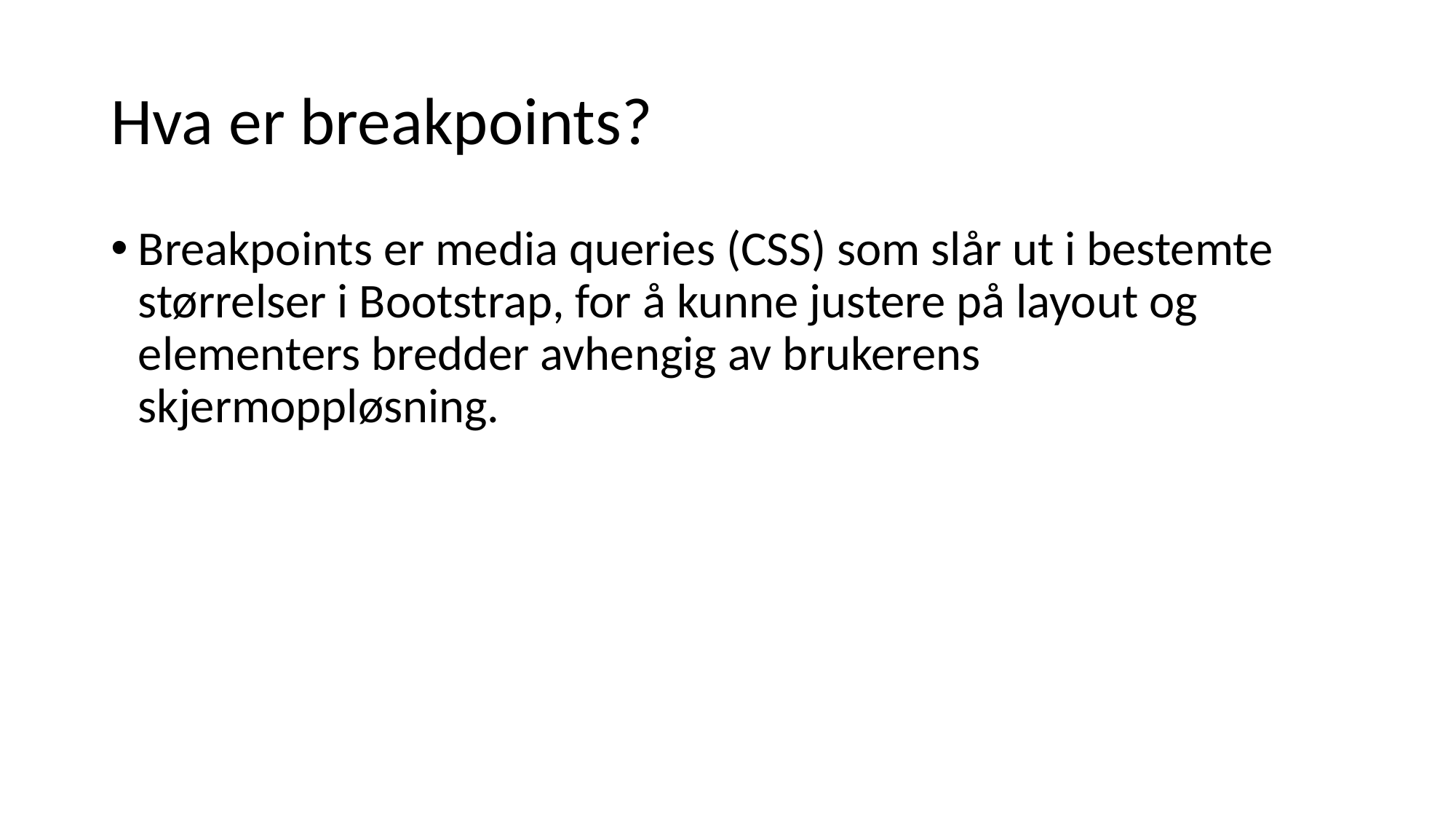

# Hva er breakpoints?
Breakpoints er media queries (CSS) som slår ut i bestemte størrelser i Bootstrap, for å kunne justere på layout og elementers bredder avhengig av brukerens skjermoppløsning.